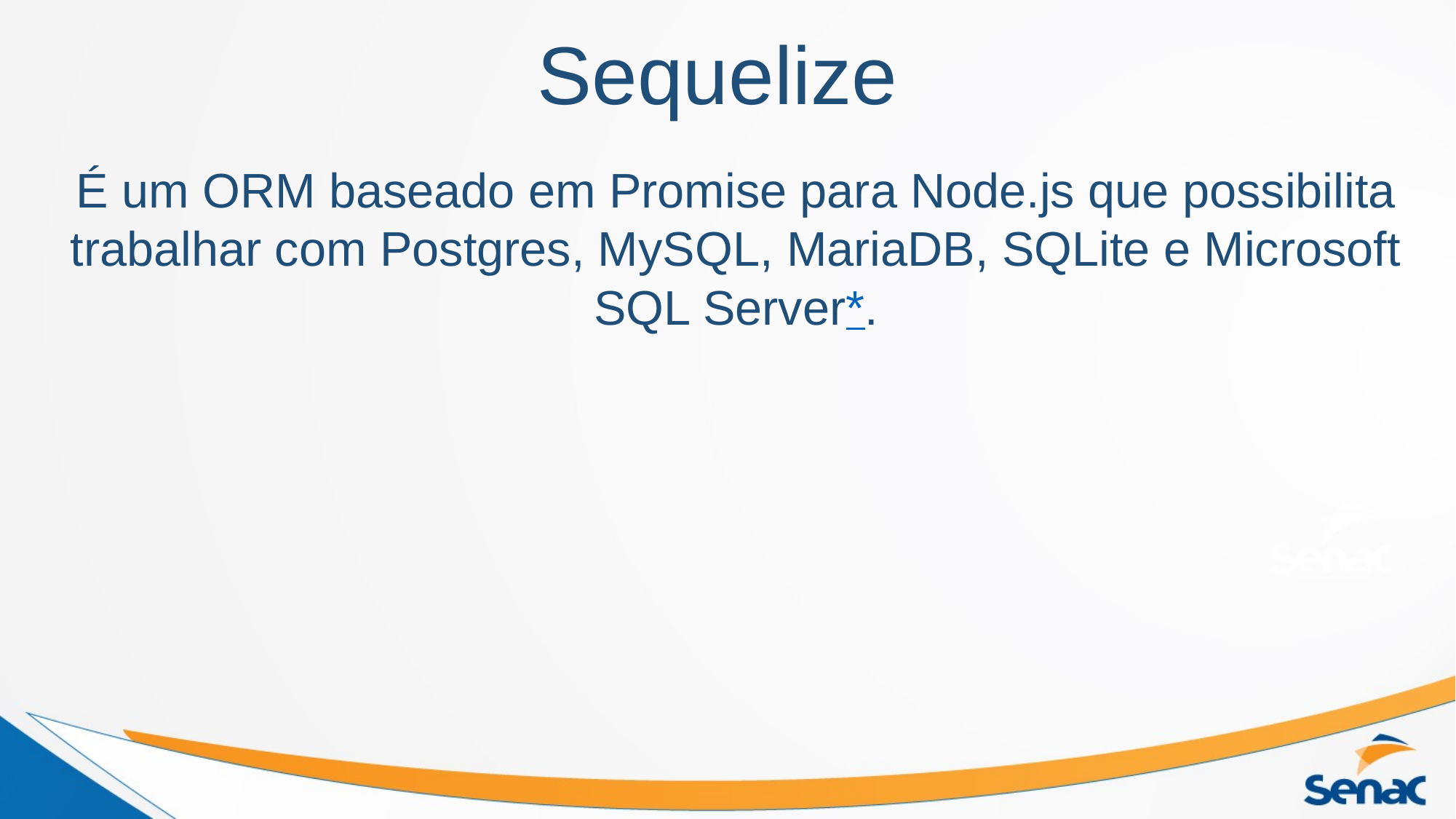

Sequelize
É um ORM baseado em Promise para Node.js que possibilita trabalhar com Postgres, MySQL, MariaDB, SQLite e Microsoft SQL Server*.